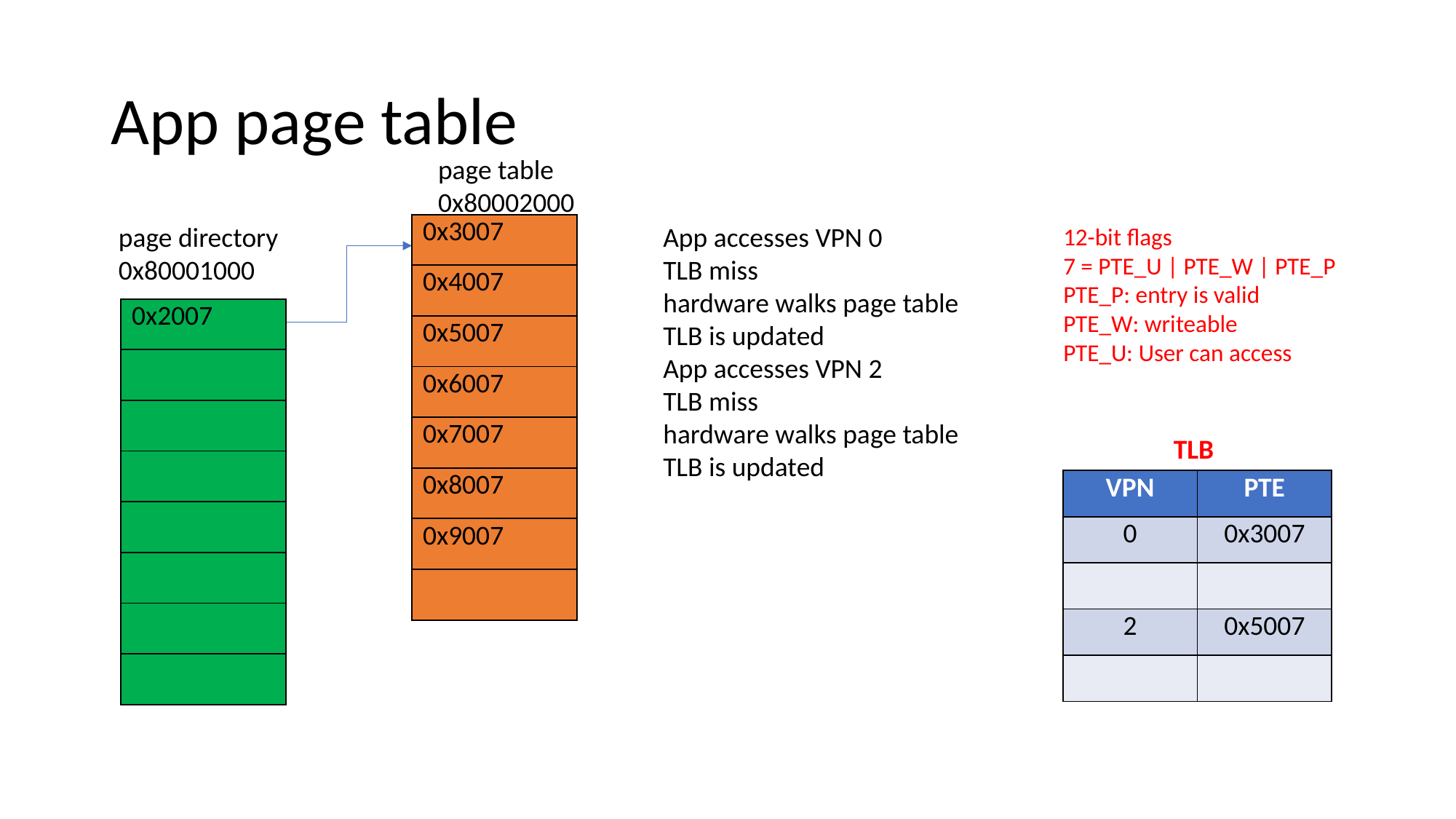

# App page table
page table
0x80002000
| 0x3007 |
| --- |
| 0x4007 |
| 0x5007 |
| 0x6007 |
| 0x7007 |
| 0x8007 |
| 0x9007 |
|  |
App accesses VPN 0
TLB miss
hardware walks page table
TLB is updated
App accesses VPN 2
TLB miss
hardware walks page table
TLB is updated
page directory
0x80001000
12-bit flags
7 = PTE_U | PTE_W | PTE_P
PTE_P: entry is valid
PTE_W: writeable
PTE_U: User can access
| 0x2007 |
| --- |
|  |
|  |
|  |
|  |
|  |
|  |
|  |
TLB
| VPN | PTE |
| --- | --- |
| 0 | 0x3007 |
|  |  |
| 2 | 0x5007 |
|  |  |